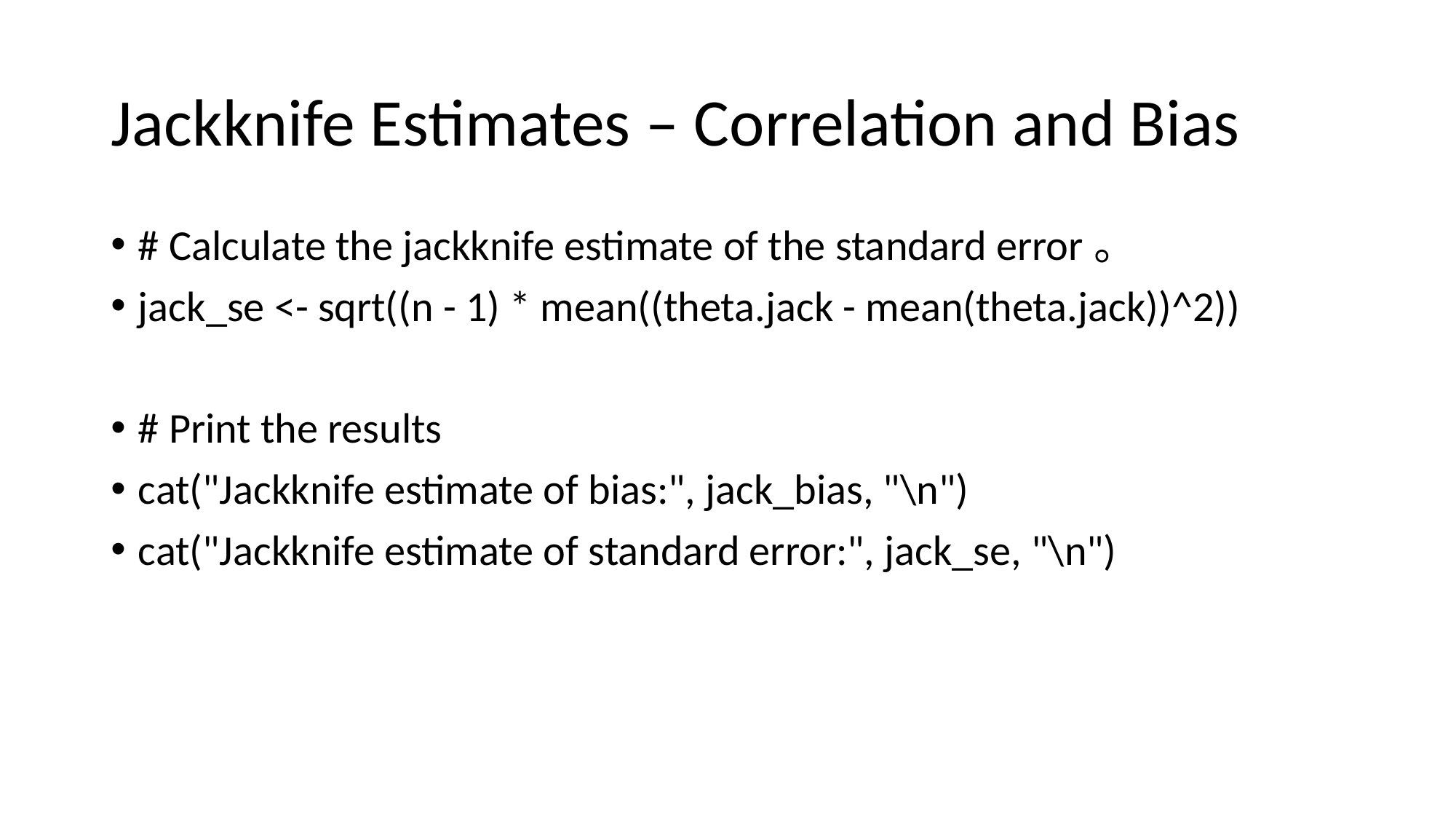

# Jackknife Estimates – Correlation and Bias
# Calculate the jackknife estimate of the standard error。
jack_se <- sqrt((n - 1) * mean((theta.jack - mean(theta.jack))^2))

# Print the results
cat("Jackknife estimate of bias:", jack_bias, "\n")
cat("Jackknife estimate of standard error:", jack_se, "\n")